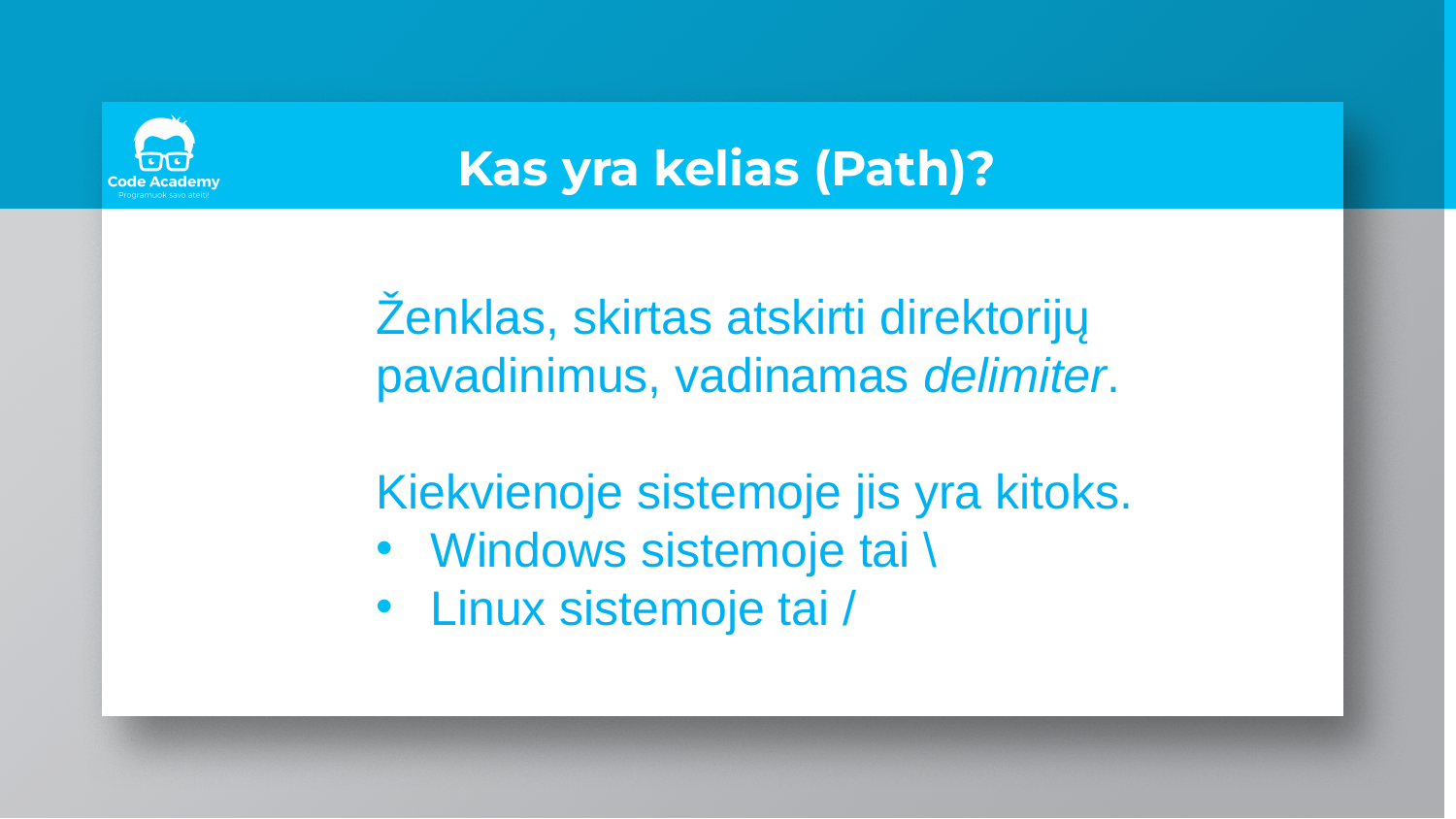

# Kas yra kelias (Path)?
Ženklas, skirtas atskirti direktorijų pavadinimus, vadinamas delimiter.

Kiekvienoje sistemoje jis yra kitoks.
Windows sistemoje tai \
Linux sistemoje tai /